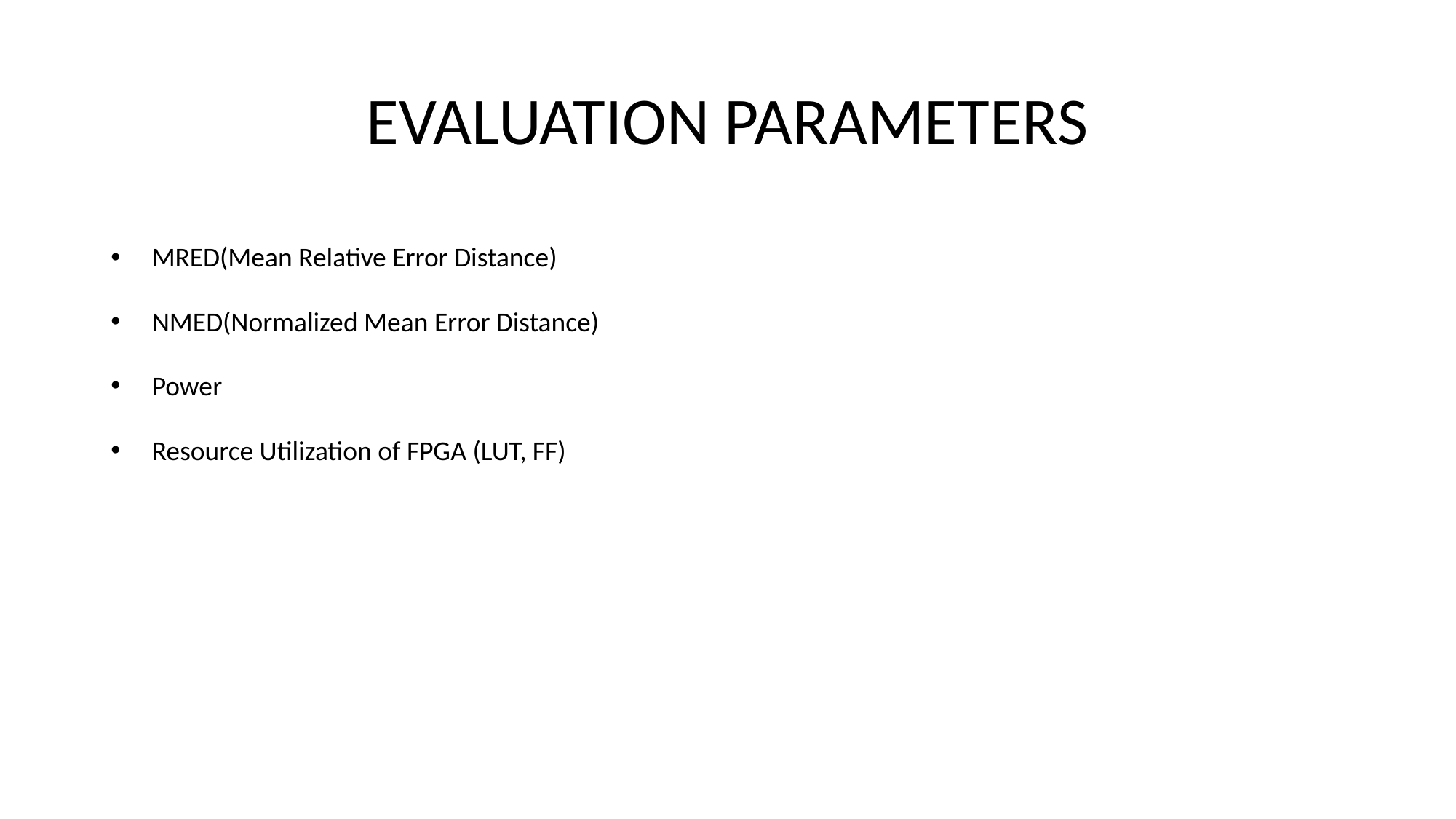

# EVALUATION PARAMETERS
MRED(Mean Relative Error Distance)
NMED(Normalized Mean Error Distance)
Power
Resource Utilization of FPGA (LUT, FF)